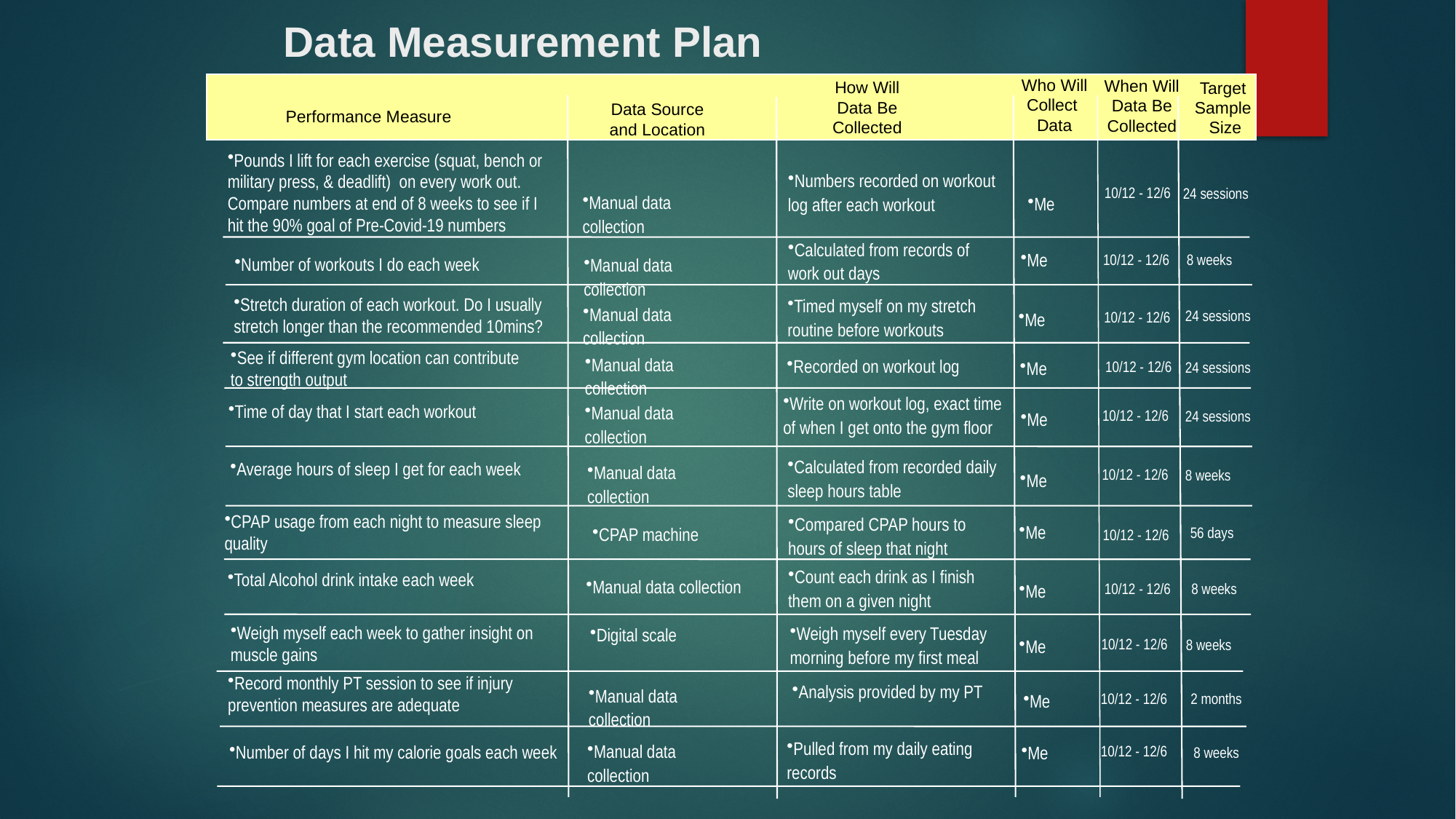

# Data Measurement Plan

Who Will Collect
Data
When Will Data Be Collected
How Will Data Be Collected
Target
Sample
 Size

Data Source and Location
Performance Measure
Pounds I lift for each exercise (squat, bench or military press, & deadlift)  on every work out. Compare numbers at end of 8 weeks to see if I hit the 90% goal of Pre-Covid-19 numbers
Numbers recorded on workout log after each workout
10/12 - 12/6
24 sessions
Manual data collection
Me
Calculated from records of work out days

Me
10/12 - 12/6
8 weeks
Manual data collection
Number of workouts I do each week

Timed myself on my stretch routine before workouts
Stretch duration of each workout. Do I usually stretch longer than the recommended 10mins?
Manual data collection
24 sessions
Me
10/12 - 12/6
See if different gym location can contribute to strength output

Manual data collection
Recorded on workout log
Me
10/12 - 12/6
24 sessions
Write on workout log, exact time of when I get onto the gym floor

Manual data collection
Time of day that I start each workout
10/12 - 12/6
24 sessions
Me

Calculated from recorded daily sleep hours table
Average hours of sleep I get for each week
Manual data collection
10/12 - 12/6
8 weeks
Me
CPAP usage from each night to measure sleep quality

Compared CPAP hours to hours of sleep that night
Me
CPAP machine
56 days
10/12 - 12/6
Count each drink as I finish them on a given night

Total Alcohol drink intake each week
Manual data collection
10/12 - 12/6
8 weeks
Me

Weigh myself every Tuesday morning before my first meal
Digital scale
Weigh myself each week to gather insight on muscle gains
10/12 - 12/6
Me
8 weeks
Record monthly PT session to see if injury prevention measures are adequate

Analysis provided by my PT
Manual data collection
10/12 - 12/6
2 months
Me

Pulled from my daily eating records
Manual data collection
Me
10/12 - 12/6
Number of days I hit my calorie goals each week
8 weeks